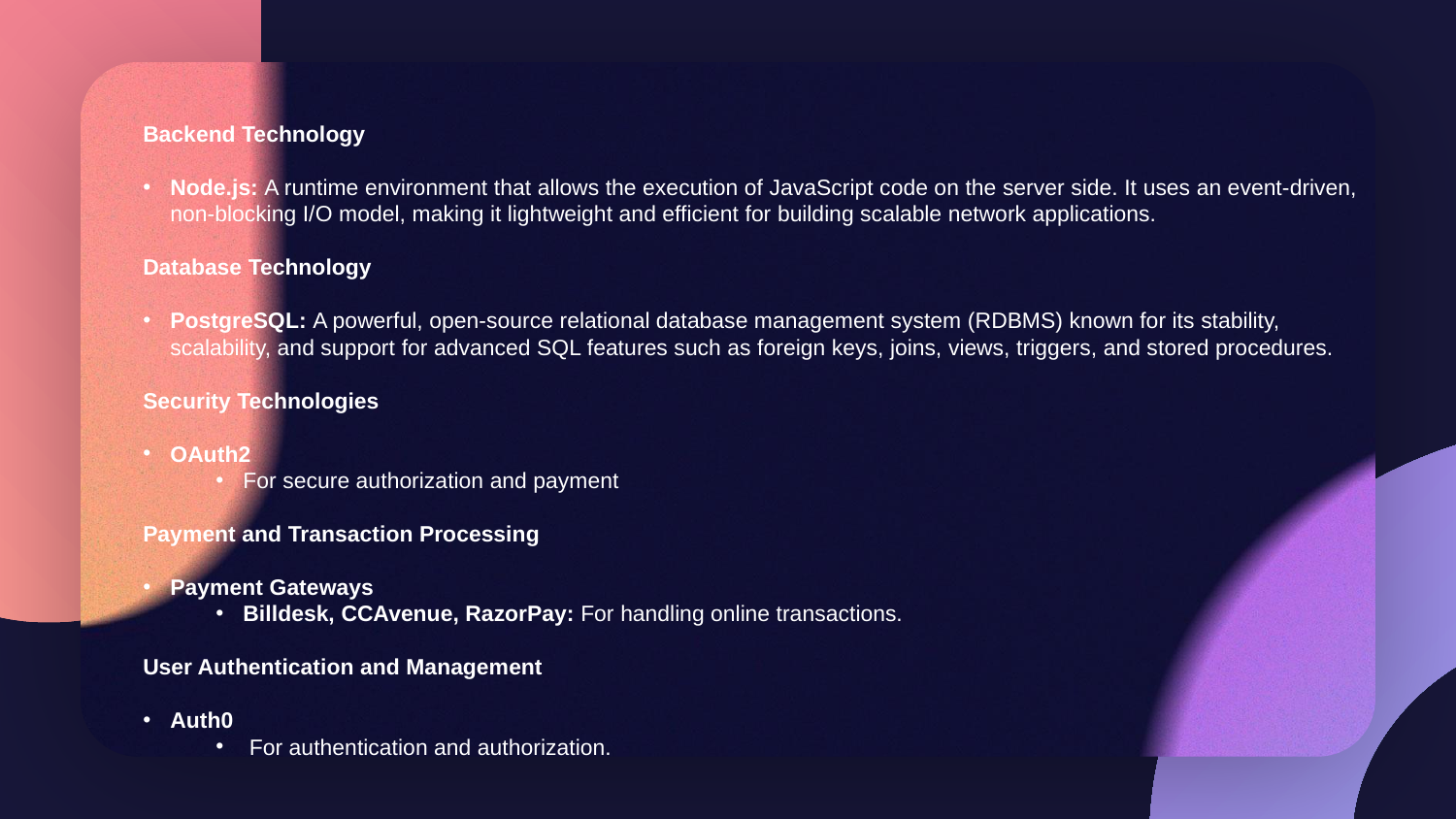

Backend Technology

Node.js: A runtime environment that allows the execution of JavaScript code on the server side. It uses an event-driven, non-blocking I/O model, making it lightweight and efficient for building scalable network applications.

Database Technology

PostgreSQL: A powerful, open-source relational database management system (RDBMS) known for its stability, scalability, and support for advanced SQL features such as foreign keys, joins, views, triggers, and stored procedures.

Security Technologies

OAuth2
For secure authorization and payment

Payment and Transaction Processing

Payment Gateways
Billdesk, CCAvenue, RazorPay: For handling online transactions.

User Authentication and Management

Auth0
 For authentication and authorization.